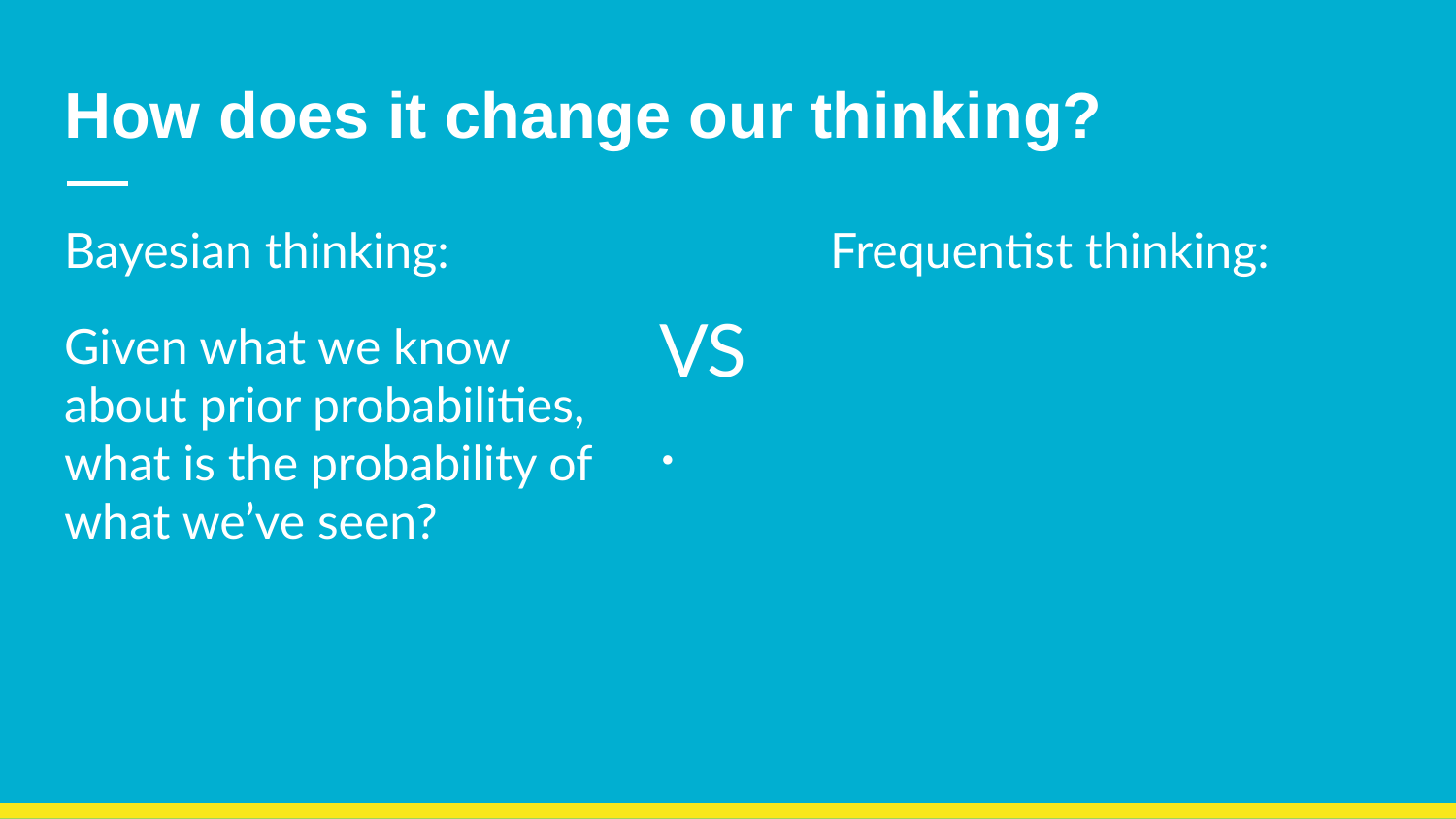

# How does it change our thinking?
Bayesian thinking:
Frequentist thinking:
VS.
Given what we know about prior probabilities, what is the probability of what we’ve seen?